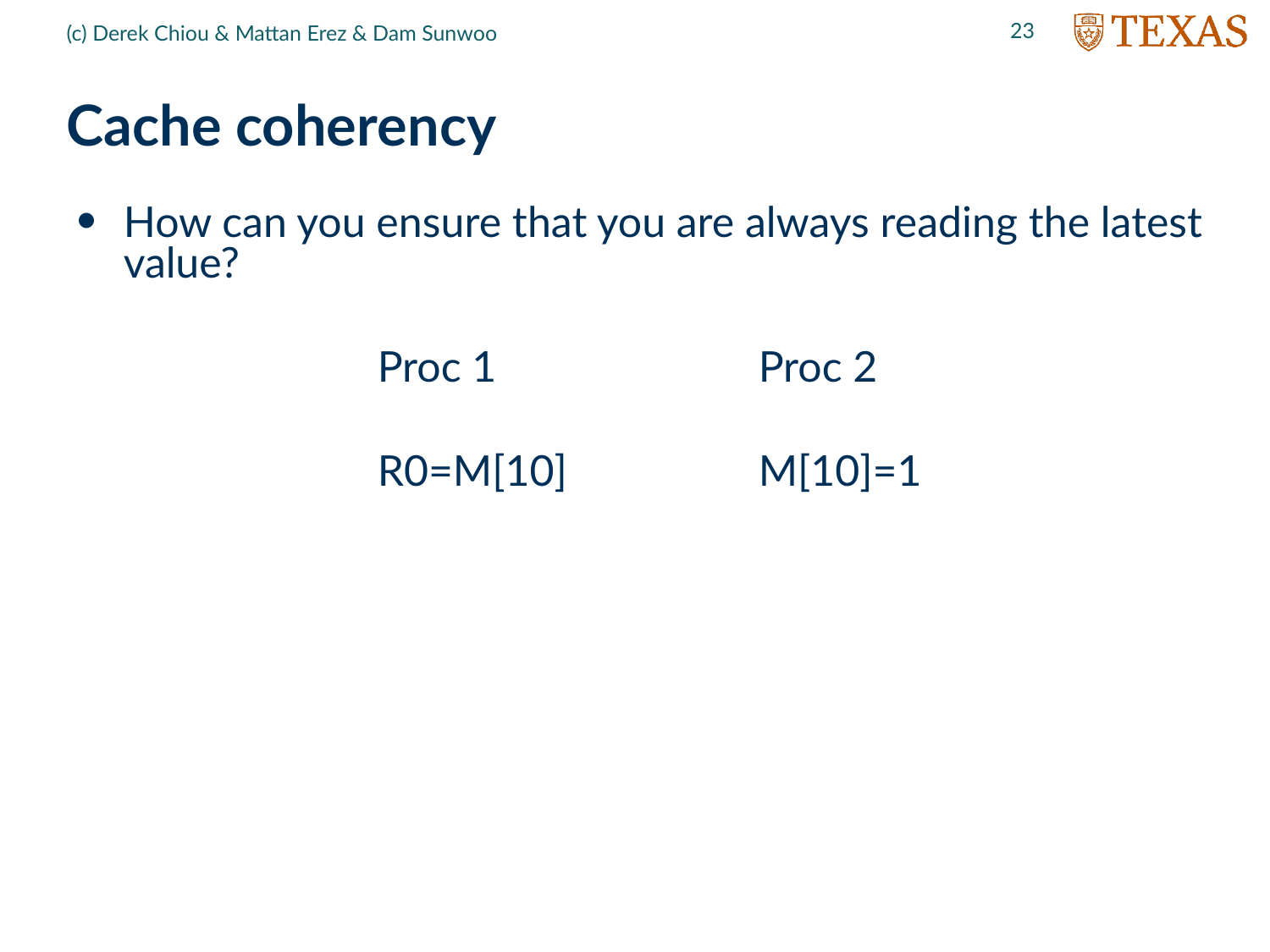

23
(c) Derek Chiou & Mattan Erez & Dam Sunwoo
# Cache coherency
How can you ensure that you are always reading the latest value?

			Proc 1			Proc 2

			R0=M[10]		M[10]=1